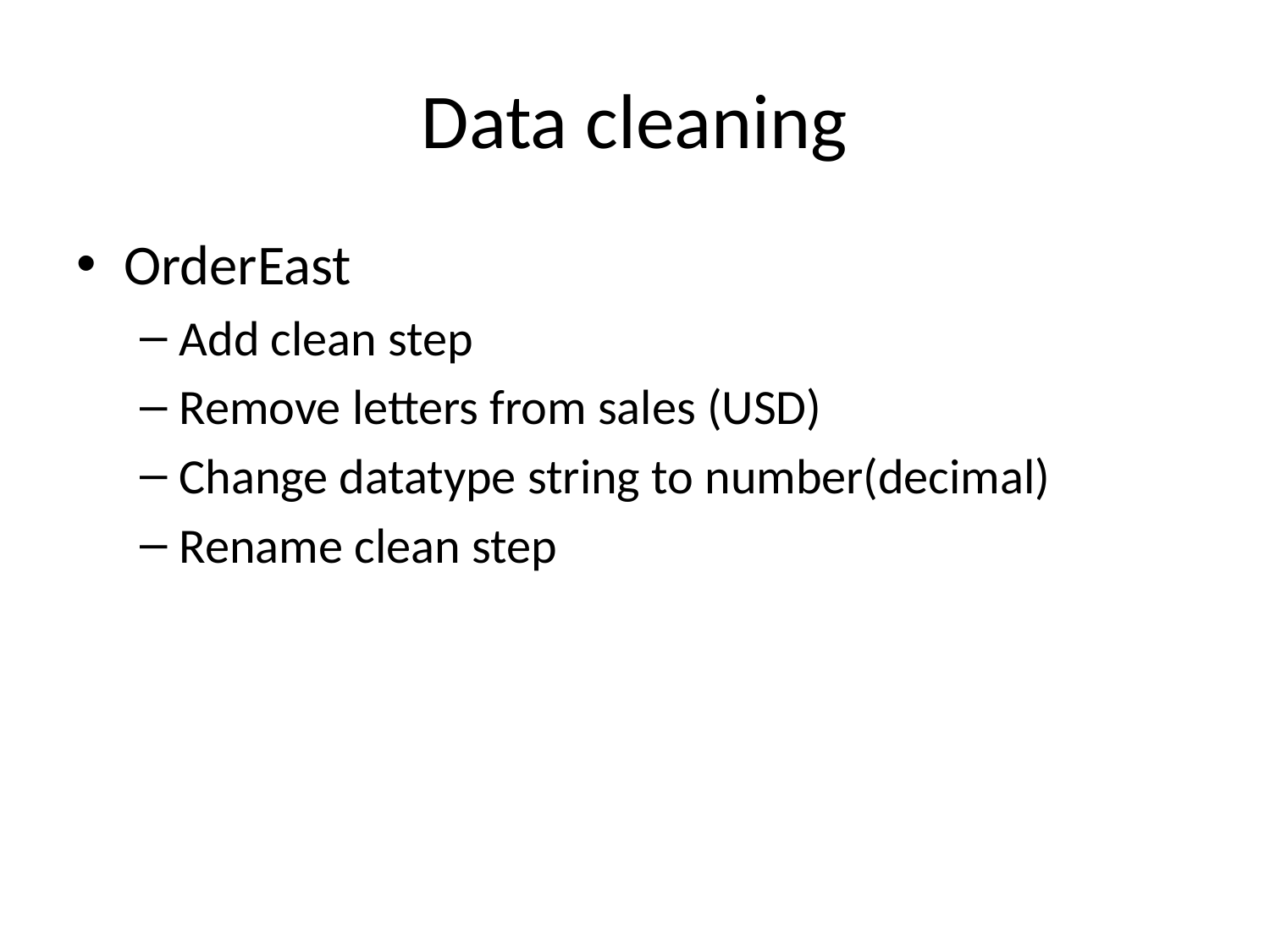

# Data cleaning
OrderEast
Add clean step
Remove letters from sales (USD)
Change datatype string to number(decimal)
Rename clean step